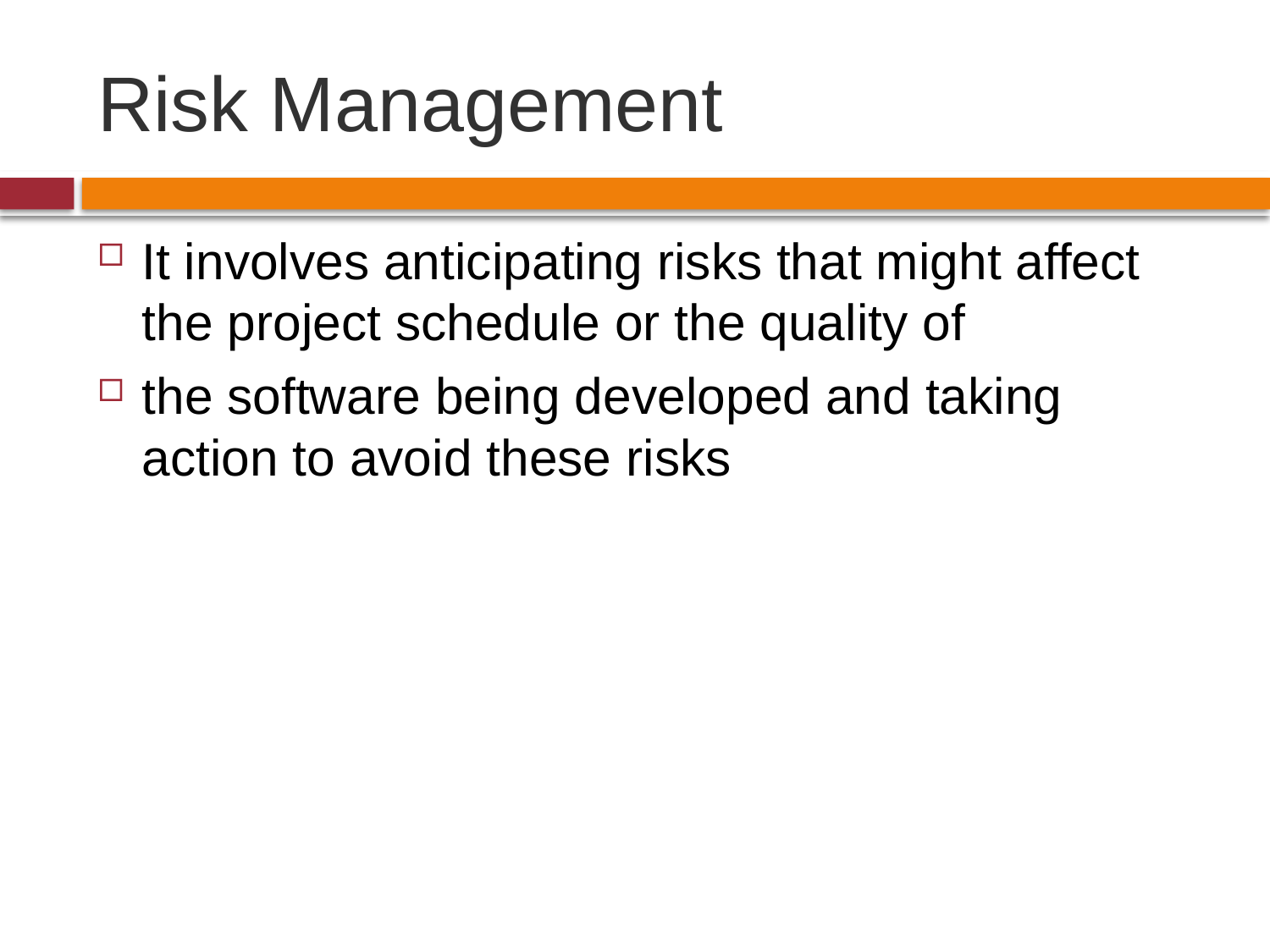

# Risk Management
It involves anticipating risks that might affect the project schedule or the quality of
the software being developed and taking action to avoid these risks